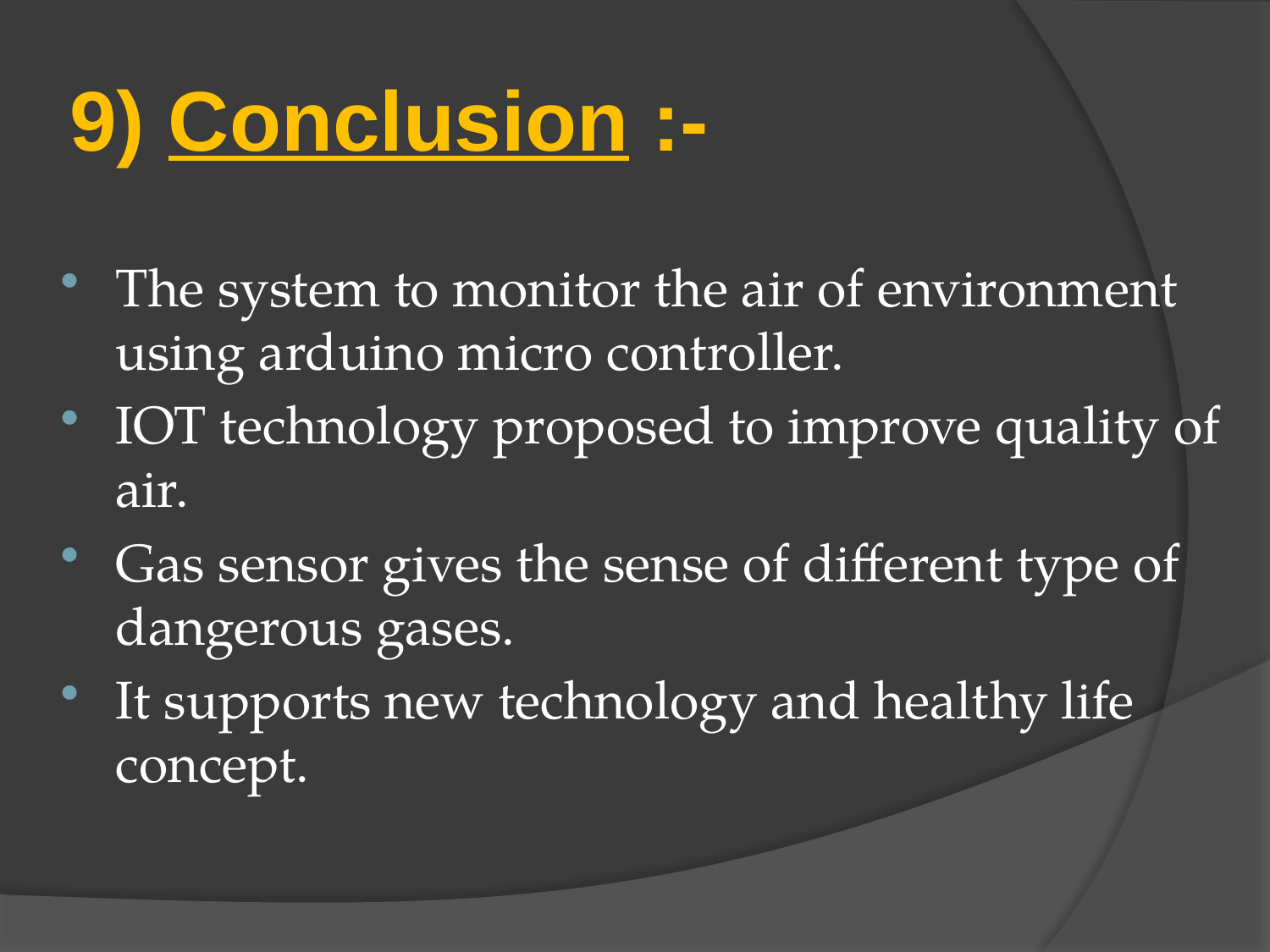

# 9) Conclusion :-
The system to monitor the air of environment using arduino micro controller.
IOT technology proposed to improve quality of air.
Gas sensor gives the sense of different type of dangerous gases.
It supports new technology and healthy life concept.